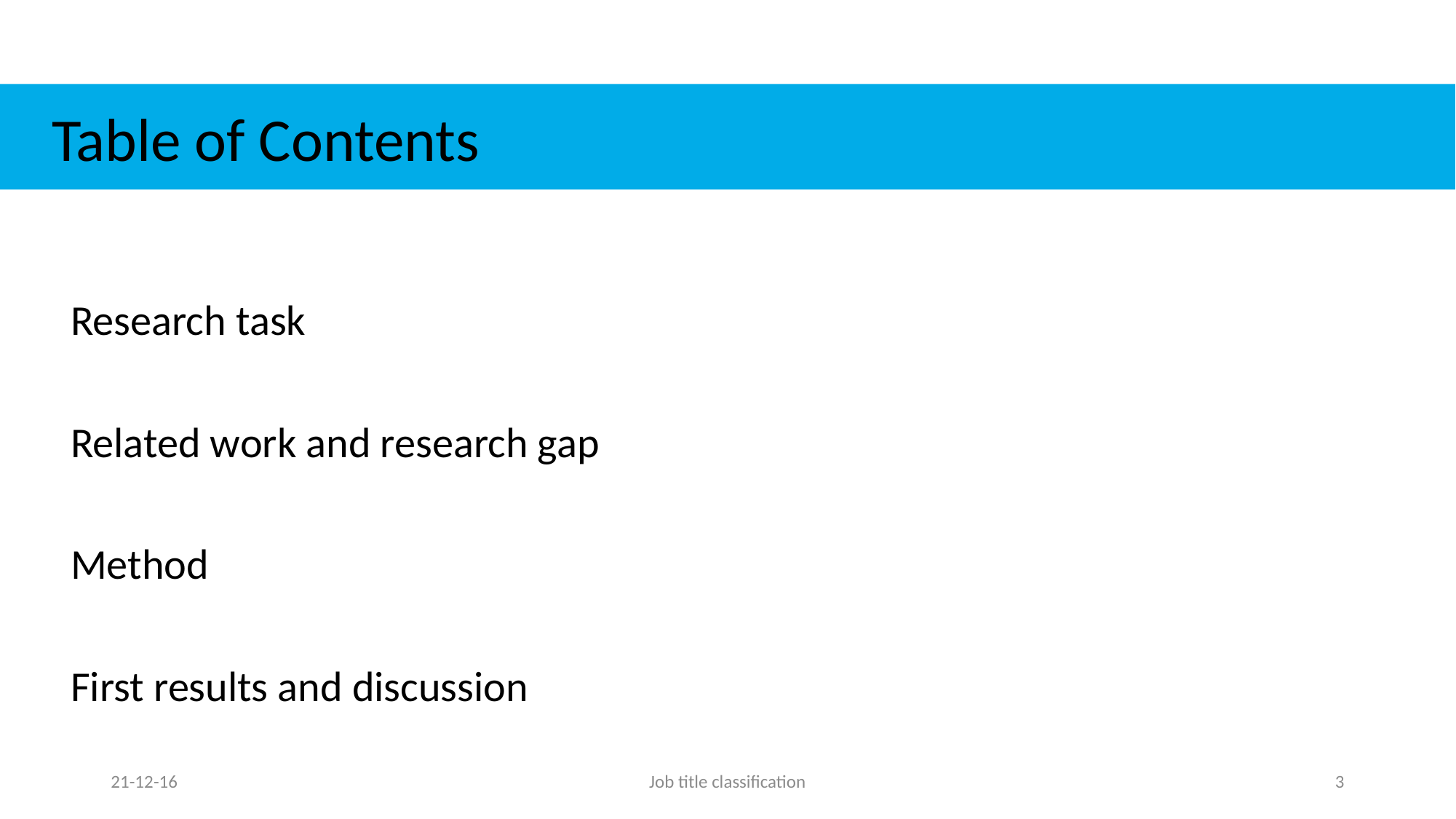

Table of Contents
Research task
Related work and research gap
Method
First results and discussion
21-12-16
Job title classification
3